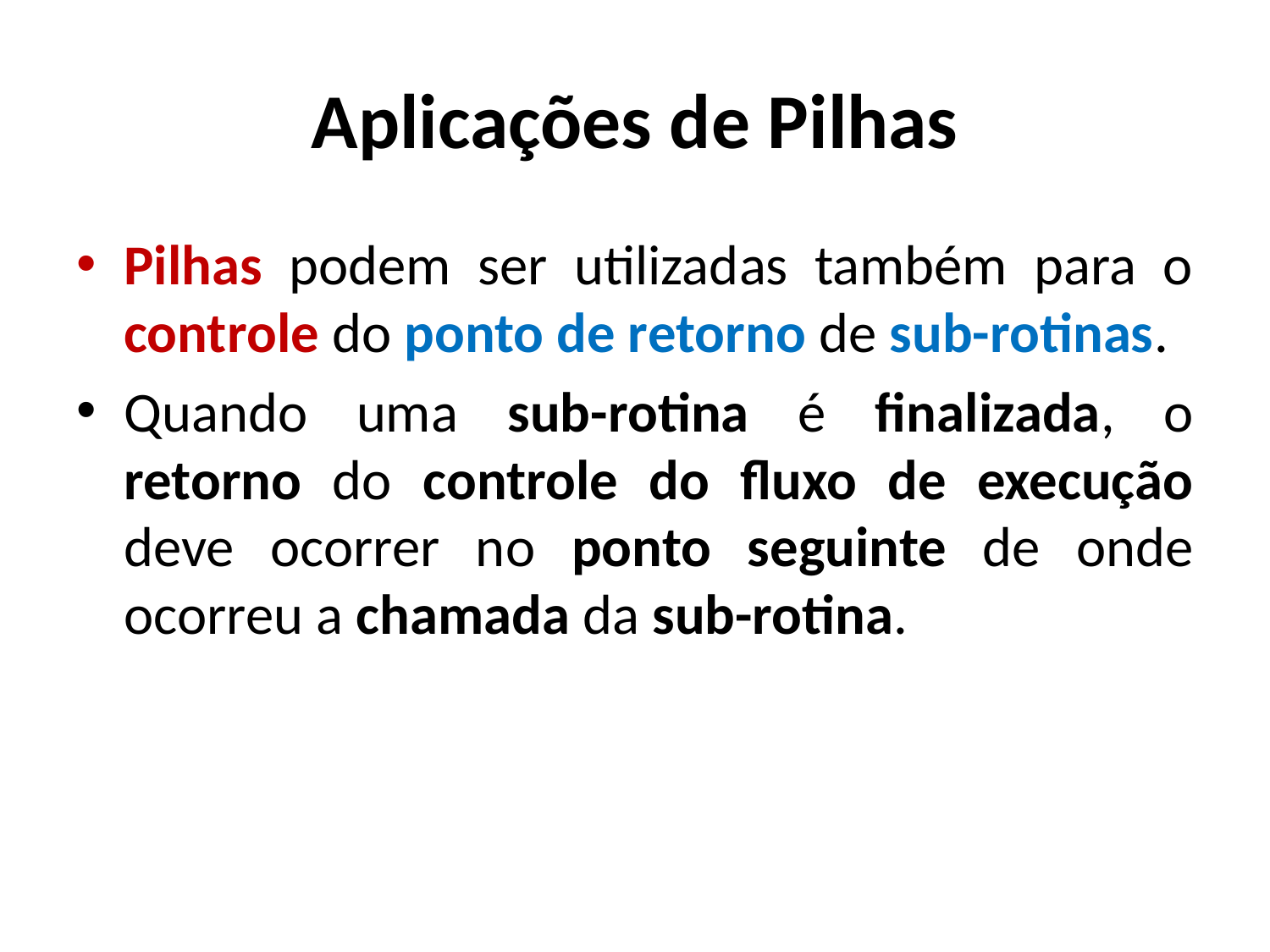

# Aplicações de Pilhas
Pilhas podem ser utilizadas também para o controle do ponto de retorno de sub-rotinas.
Quando uma sub-rotina é finalizada, o retorno do controle do fluxo de execução deve ocorrer no ponto seguinte de onde ocorreu a chamada da sub-rotina.